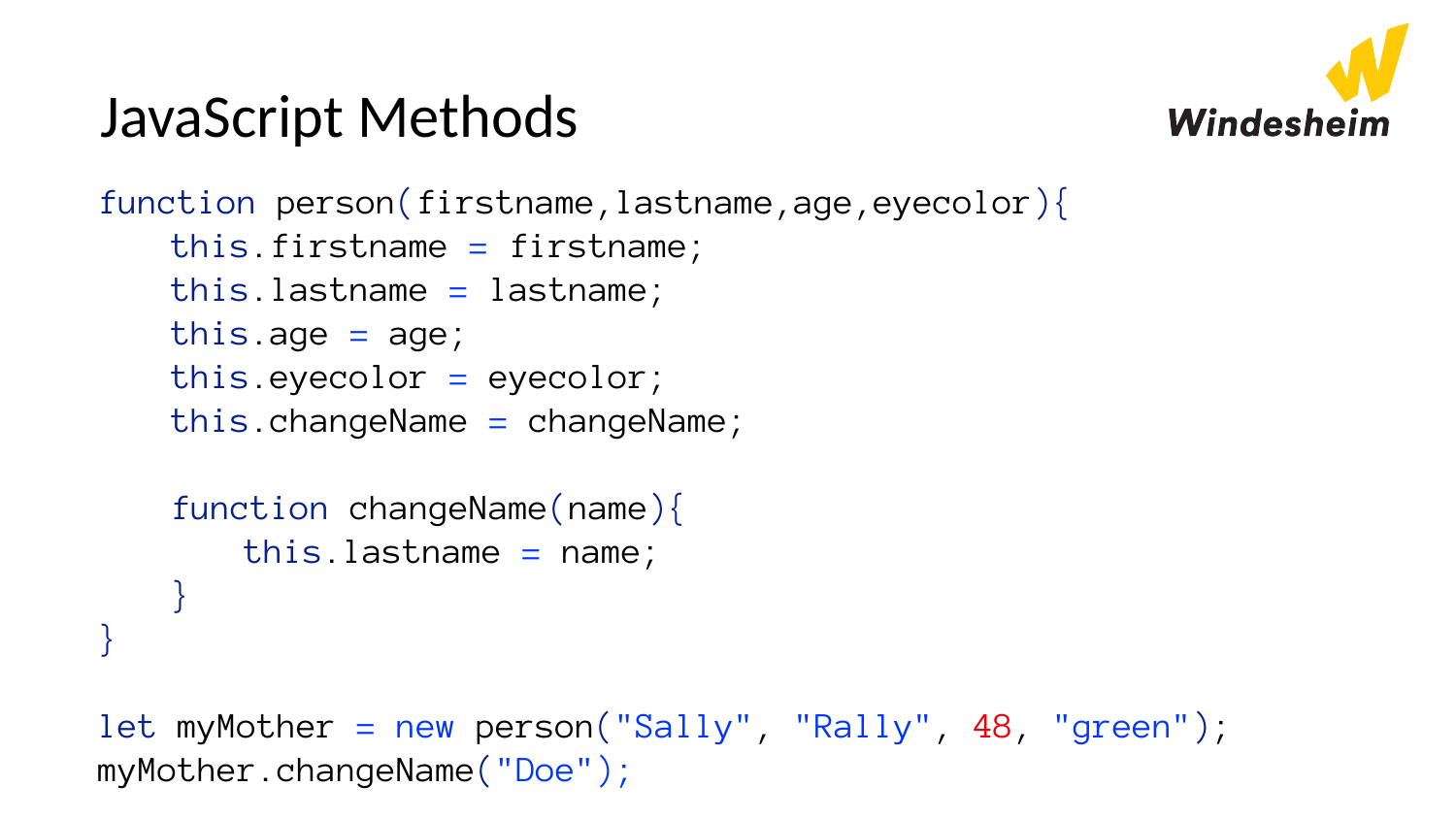

# JavaScript Methods
function person(firstname,lastname,age,eyecolor){
this.firstname = firstname;
this.lastname = lastname;
this.age = age;
this.eyecolor = eyecolor;
this.changeName = changeName;

function changeName(name){
this.lastname = name;
}
}

let myMother = new person("Sally", "Rally", 48, "green");
myMother.changeName("Doe");